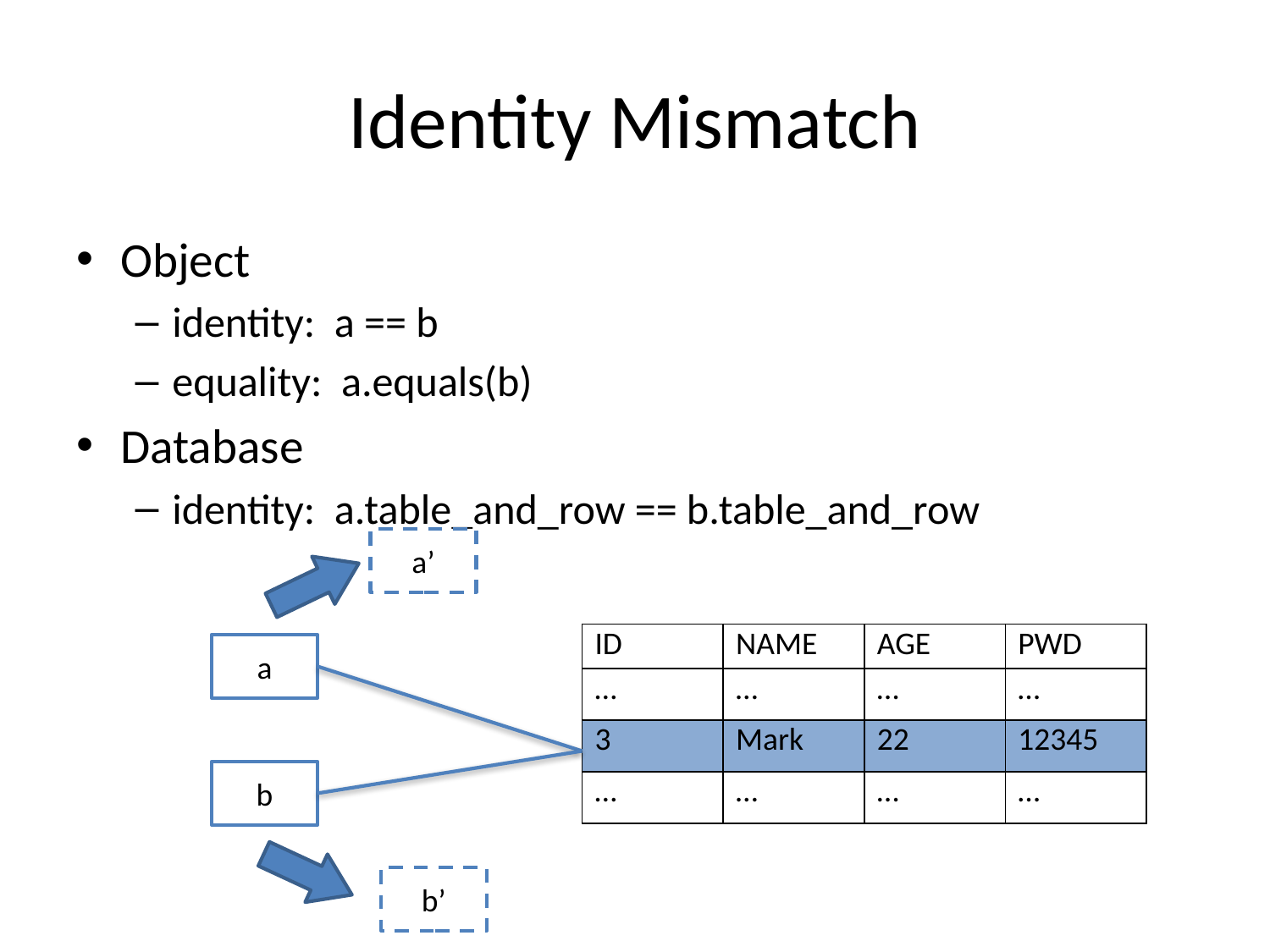

# Identity Mismatch
Object
identity:  a == b
equality:  a.equals(b)
Database
identity:  a.table_and_row == b.table_and_row

a’

| ID | NAME | AGE | PWD |
| --- | --- | --- | --- |
| … | … | … | … |
| 3 | Mark | 22 | 12345 |
| … | … | … | … |
a
b

b’